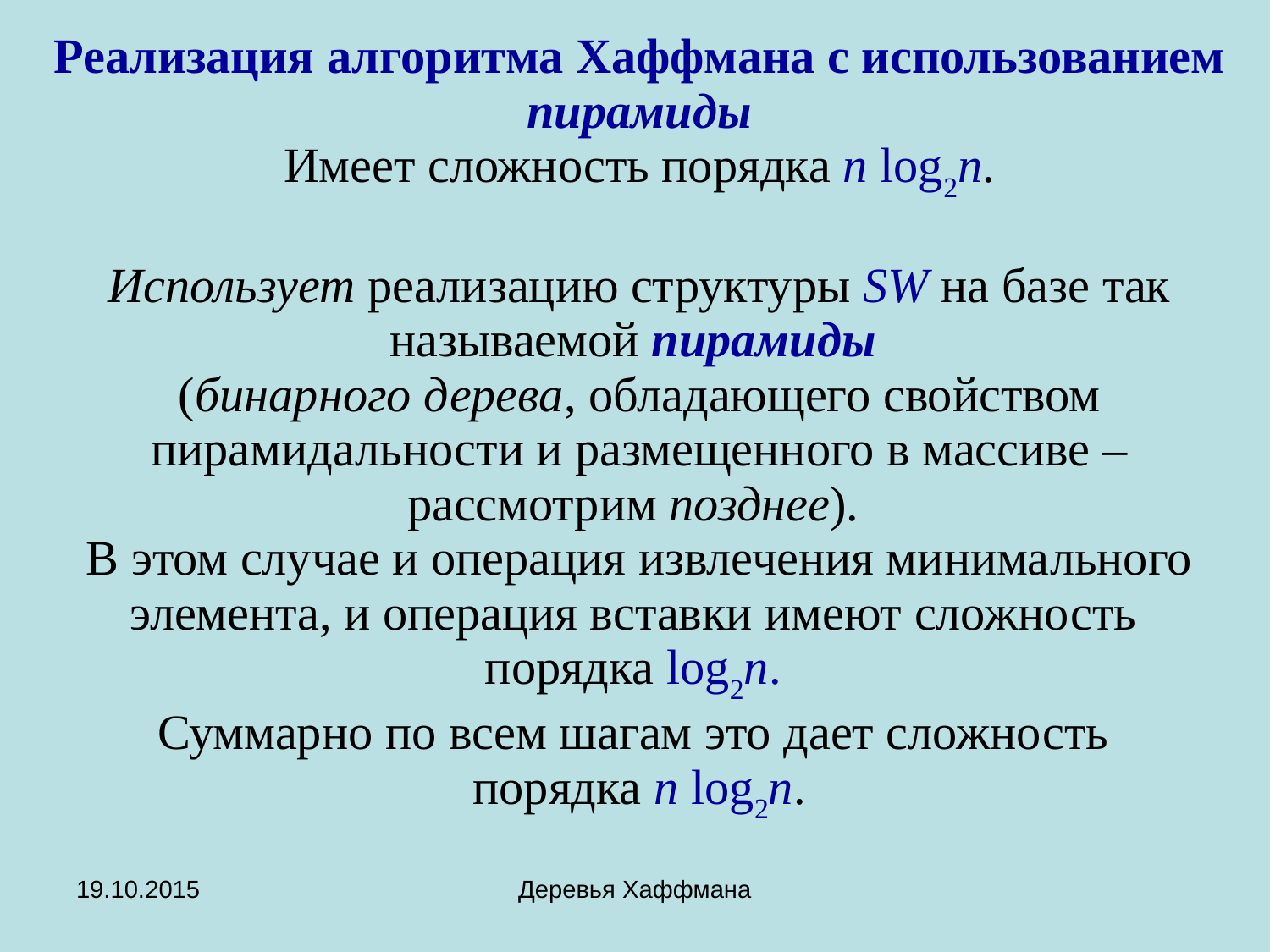

| Реализация алгоритма Хаффмана с использованием пирамиды Имеет сложность порядка n log2n. Использует реализацию структуры SW на базе так называемой пирамиды (бинарного дерева, обладающего свойством пирамидальности и размещенного в массиве – рассмотрим позднее). В этом случае и операция извлечения минимального элемента, и операция вставки имеют сложность порядка log2n. Суммарно по всем шагам это дает сложность порядка n log2n. |
| --- |
19.10.2015
Деревья Хаффмана
35